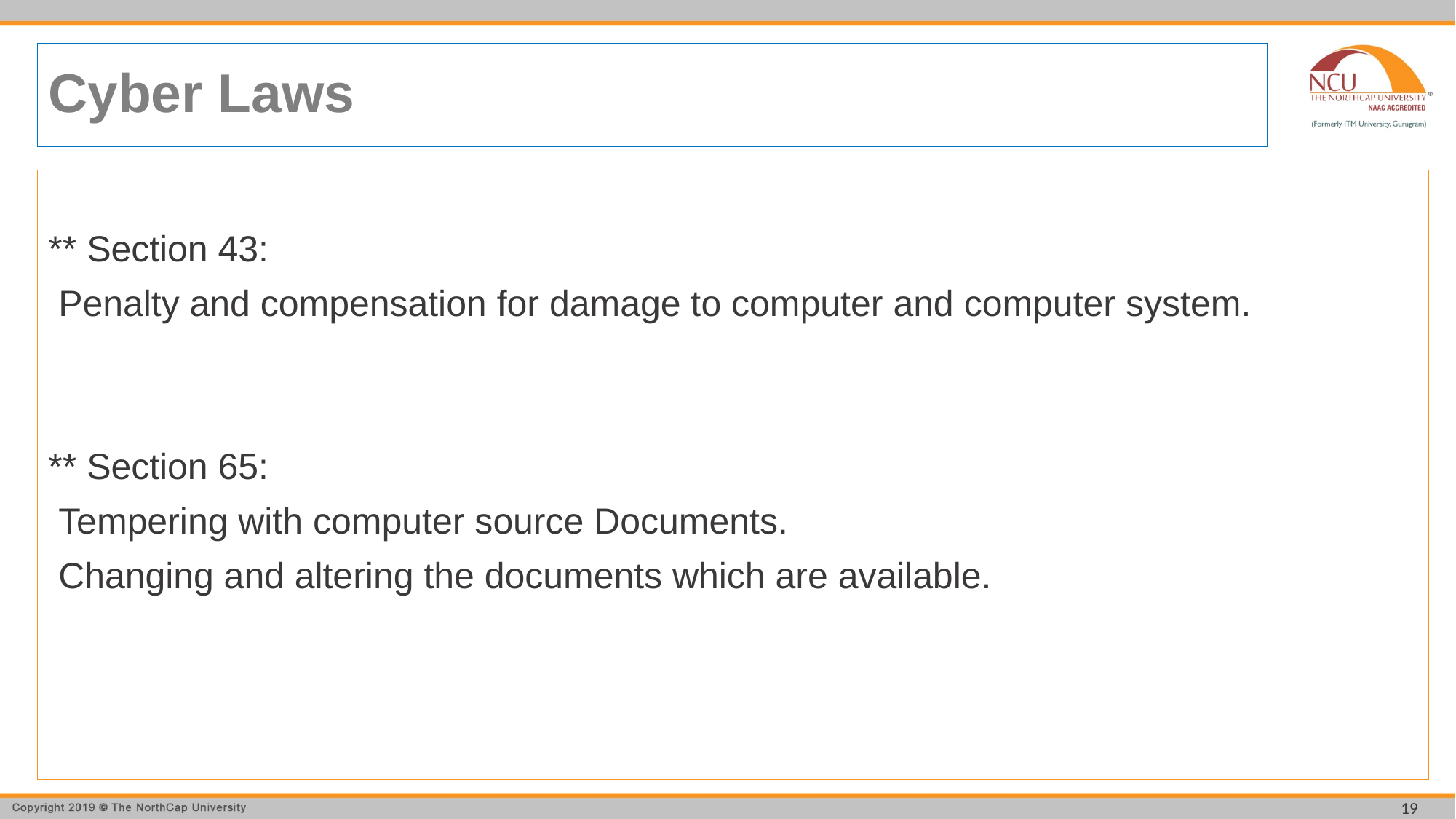

# Cyber Laws

** Section 43:
 Penalty and compensation for damage to computer and computer system.

** Section 65:
 Tempering with computer source Documents.
 Changing and altering the documents which are available.

19